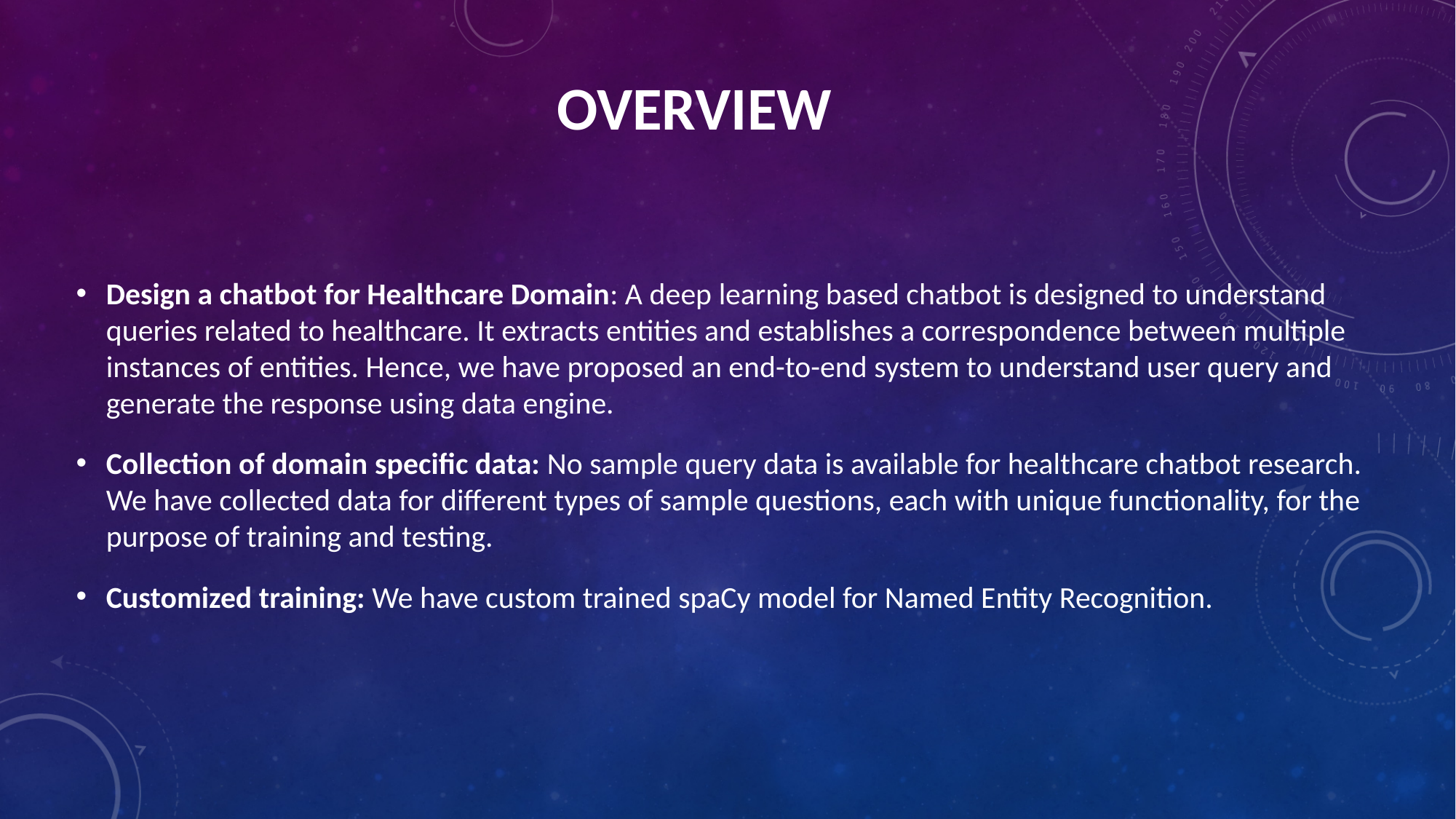

# overview
Design a chatbot for Healthcare Domain: A deep learning based chatbot is designed to understand queries related to healthcare. It extracts entities and establishes a correspondence between multiple instances of entities. Hence, we have proposed an end-to-end system to understand user query and generate the response using data engine.
Collection of domain specific data: No sample query data is available for healthcare chatbot research. We have collected data for different types of sample questions, each with unique functionality, for the purpose of training and testing.
Customized training: We have custom trained spaCy model for Named Entity Recognition.